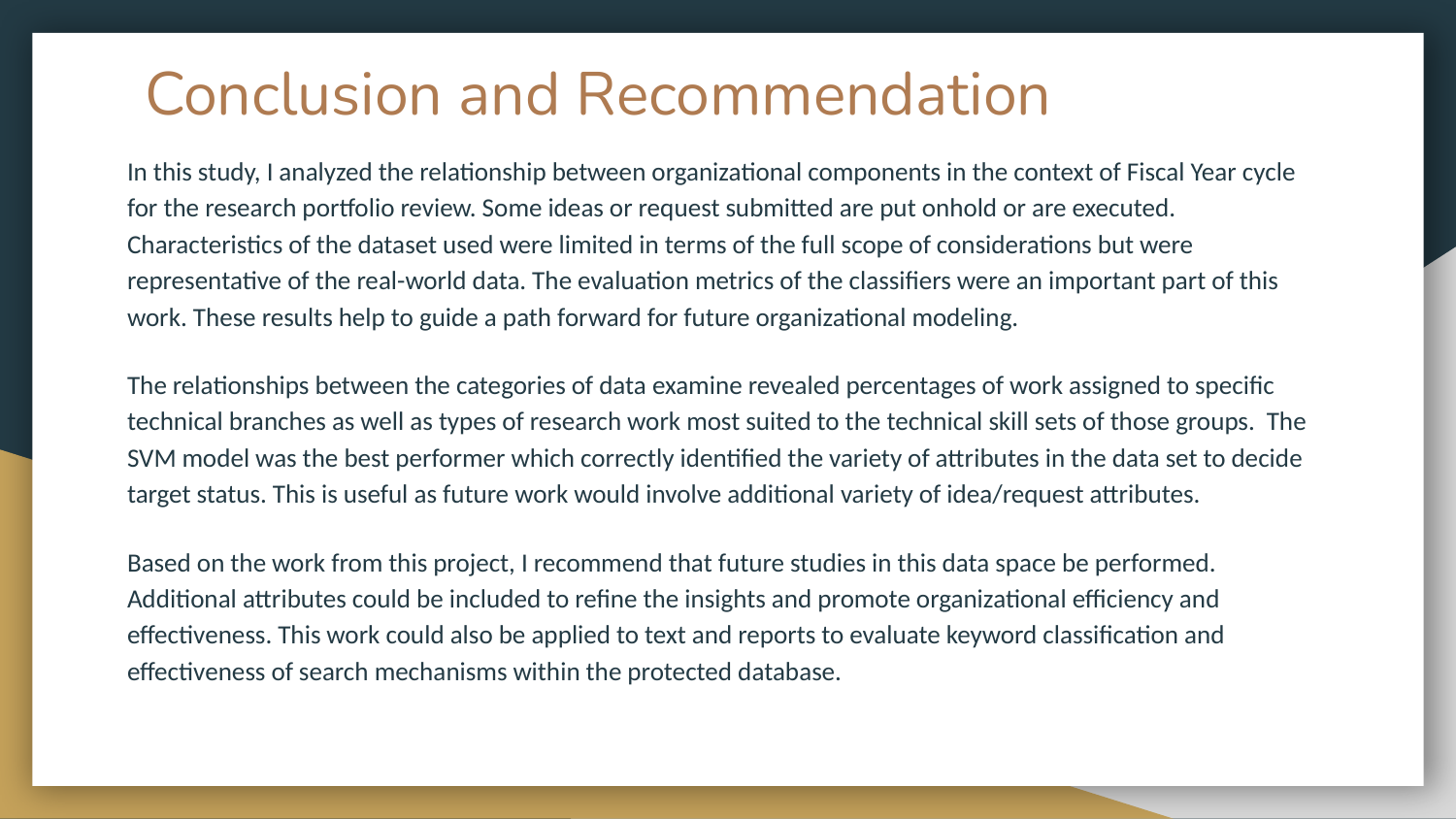

# Conclusion and Recommendation
In this study, I analyzed the relationship between organizational components in the context of Fiscal Year cycle for the research portfolio review. Some ideas or request submitted are put onhold or are executed. Characteristics of the dataset used were limited in terms of the full scope of considerations but were representative of the real-world data. The evaluation metrics of the classifiers were an important part of this work. These results help to guide a path forward for future organizational modeling.
The relationships between the categories of data examine revealed percentages of work assigned to specific technical branches as well as types of research work most suited to the technical skill sets of those groups.  The SVM model was the best performer which correctly identified the variety of attributes in the data set to decide target status. This is useful as future work would involve additional variety of idea/request attributes.
Based on the work from this project, I recommend that future studies in this data space be performed. Additional attributes could be included to refine the insights and promote organizational efficiency and effectiveness. This work could also be applied to text and reports to evaluate keyword classification and effectiveness of search mechanisms within the protected database.